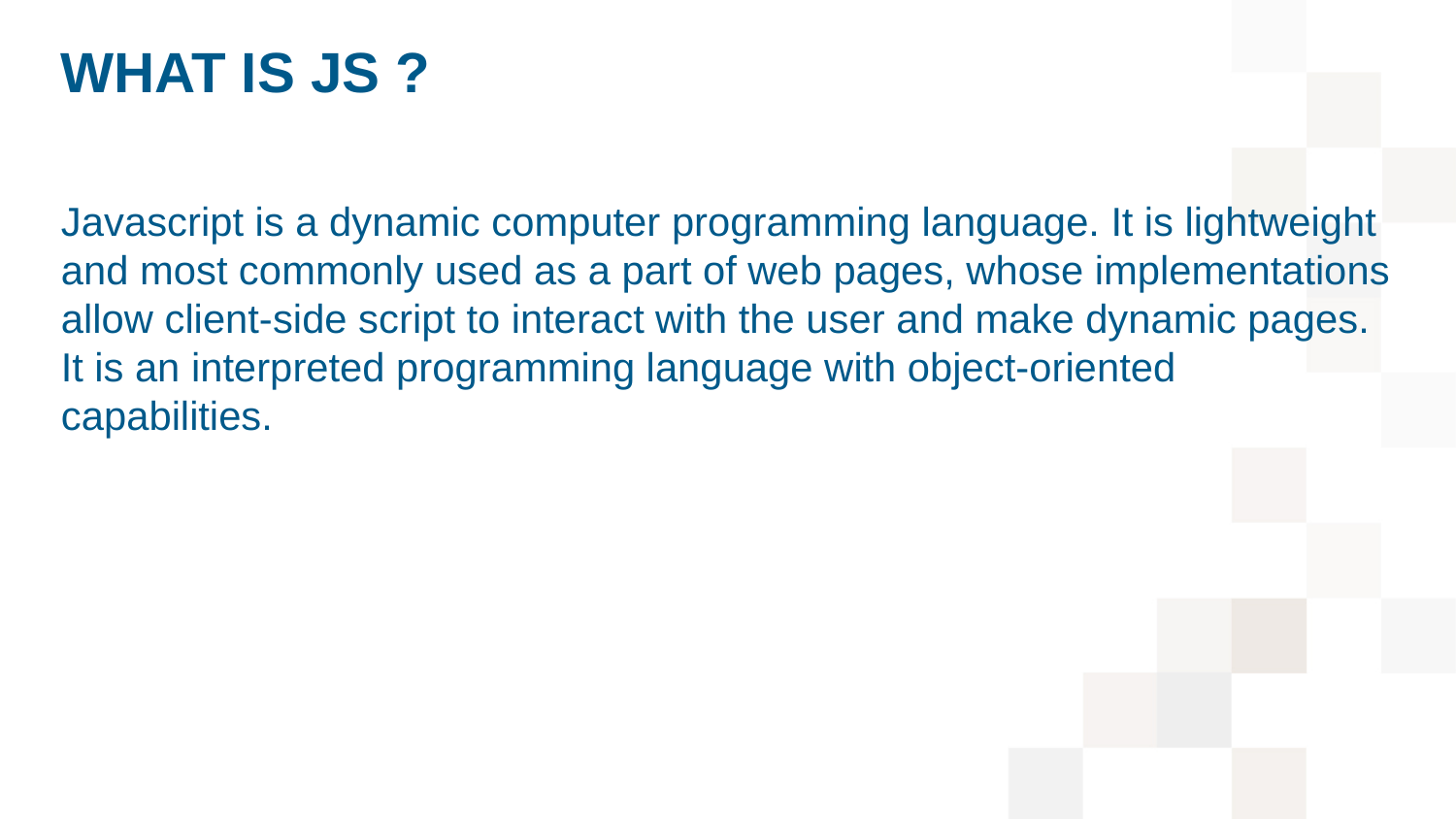

# What Is JS ?
Javascript is a dynamic computer programming language. It is lightweight and most commonly used as a part of web pages, whose implementations allow client-side script to interact with the user and make dynamic pages. It is an interpreted programming language with object-oriented capabilities.